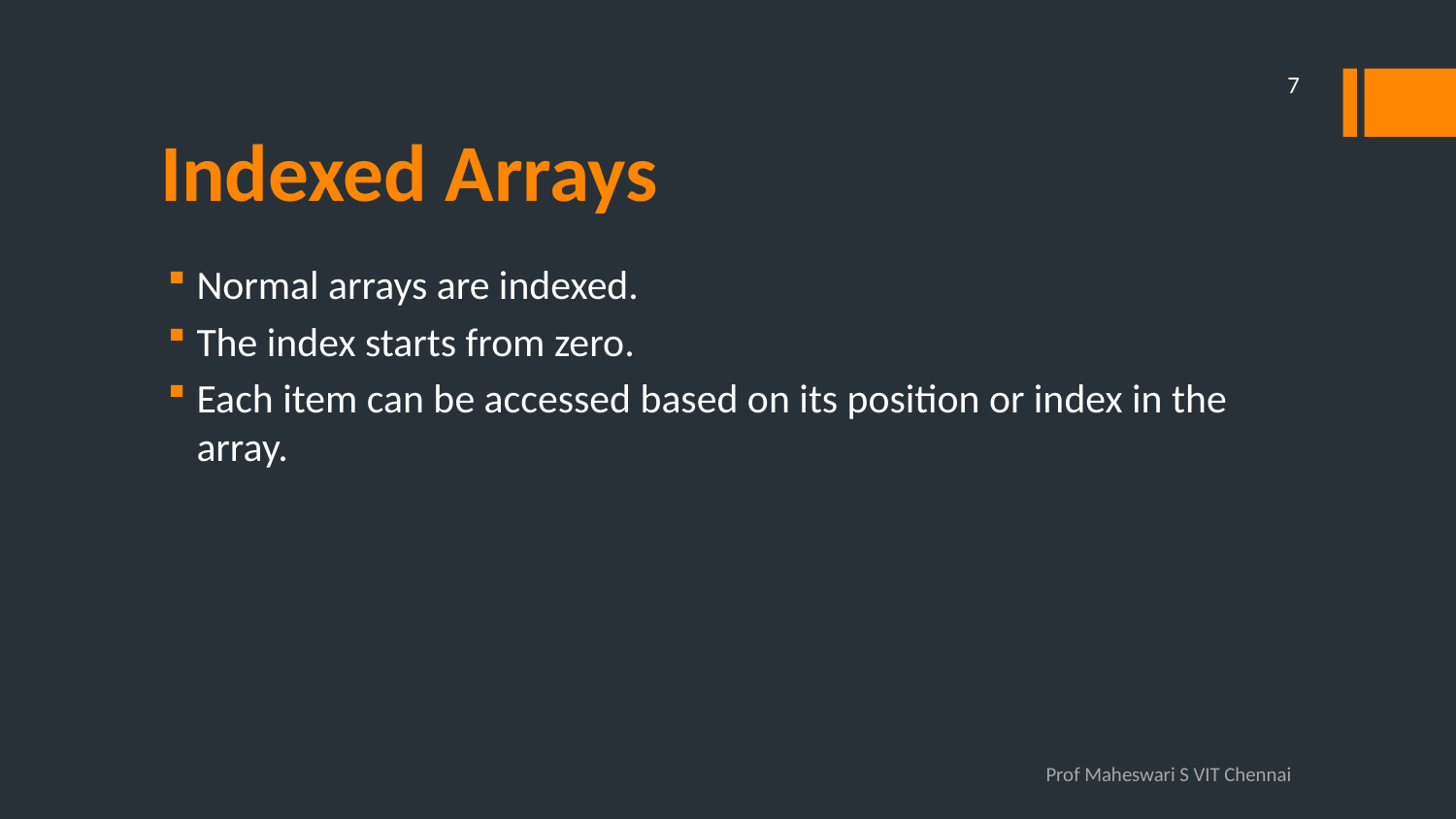

7
# Indexed Arrays
Normal arrays are indexed.
The index starts from zero.
Each item can be accessed based on its position or index in the array.
Prof Maheswari S VIT Chennai